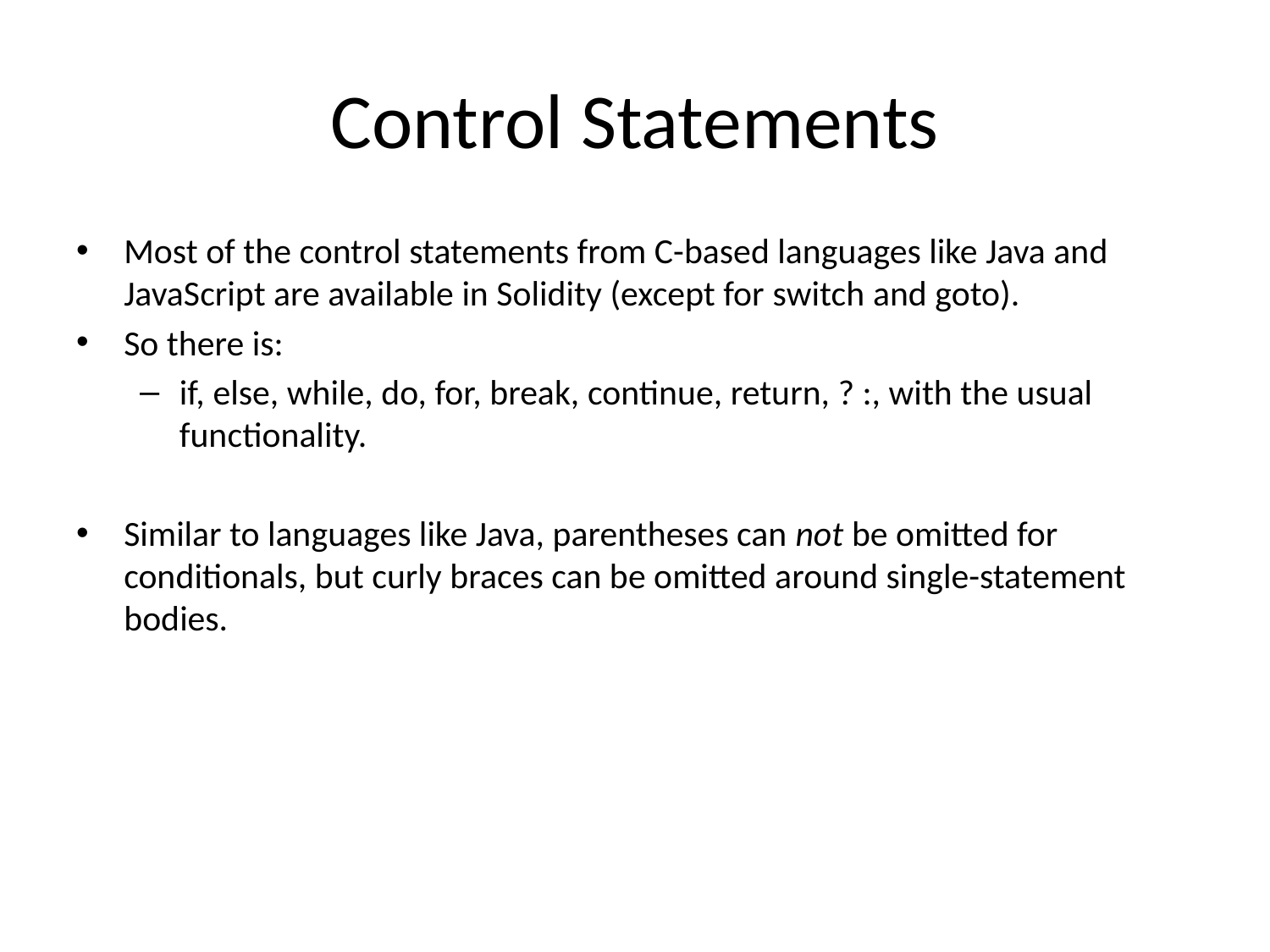

# Control Statements
Most of the control statements from C-based languages like Java and JavaScript are available in Solidity (except for switch and goto).
So there is:
if, else, while, do, for, break, continue, return, ? :, with the usual functionality.

Similar to languages like Java, parentheses can not be omitted for conditionals, but curly braces can be omitted around single-statement bodies.